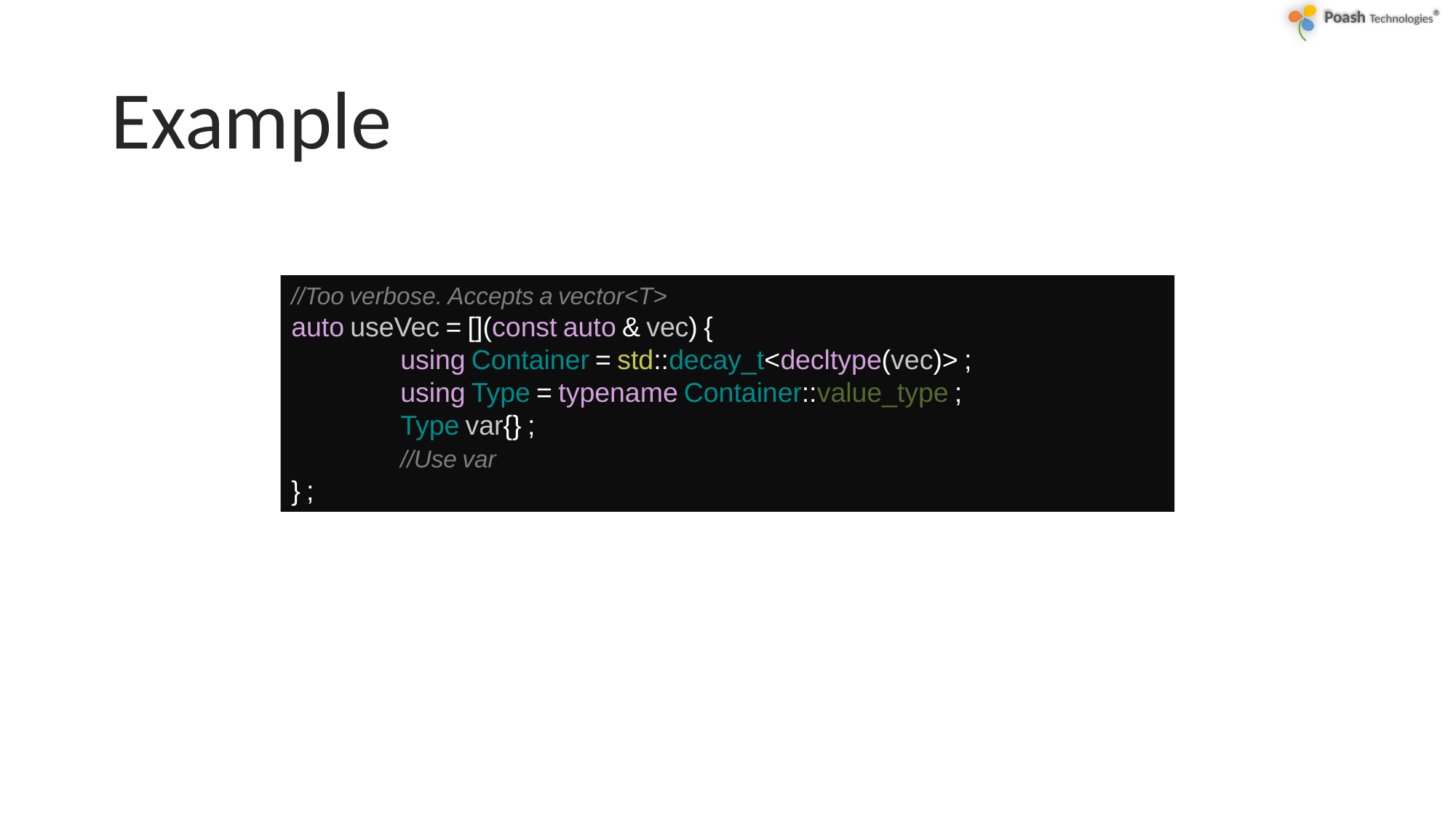

# Example
//Too verbose. Accepts a vector<T>
auto useVec = [](const auto & vec) {
	using Container = std::decay_t<decltype(vec)> ;
	using Type = typename Container::value_type ;
	Type var{} ;
	//Use var
} ;